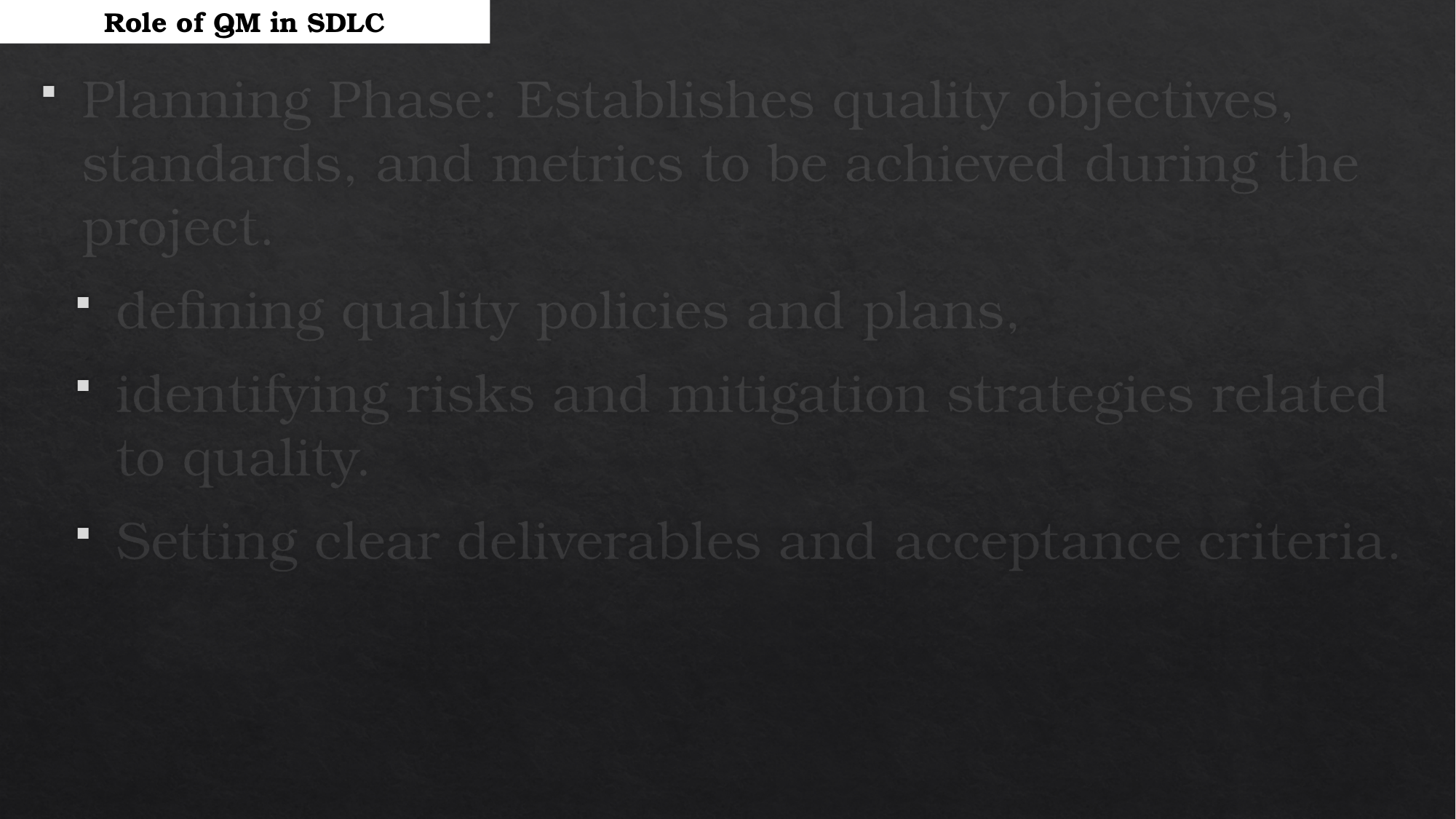

Role of QM in SDLC
Planning Phase: Establishes quality objectives, standards, and metrics to be achieved during the project.
defining quality policies and plans,
identifying risks and mitigation strategies related to quality.
Setting clear deliverables and acceptance criteria.